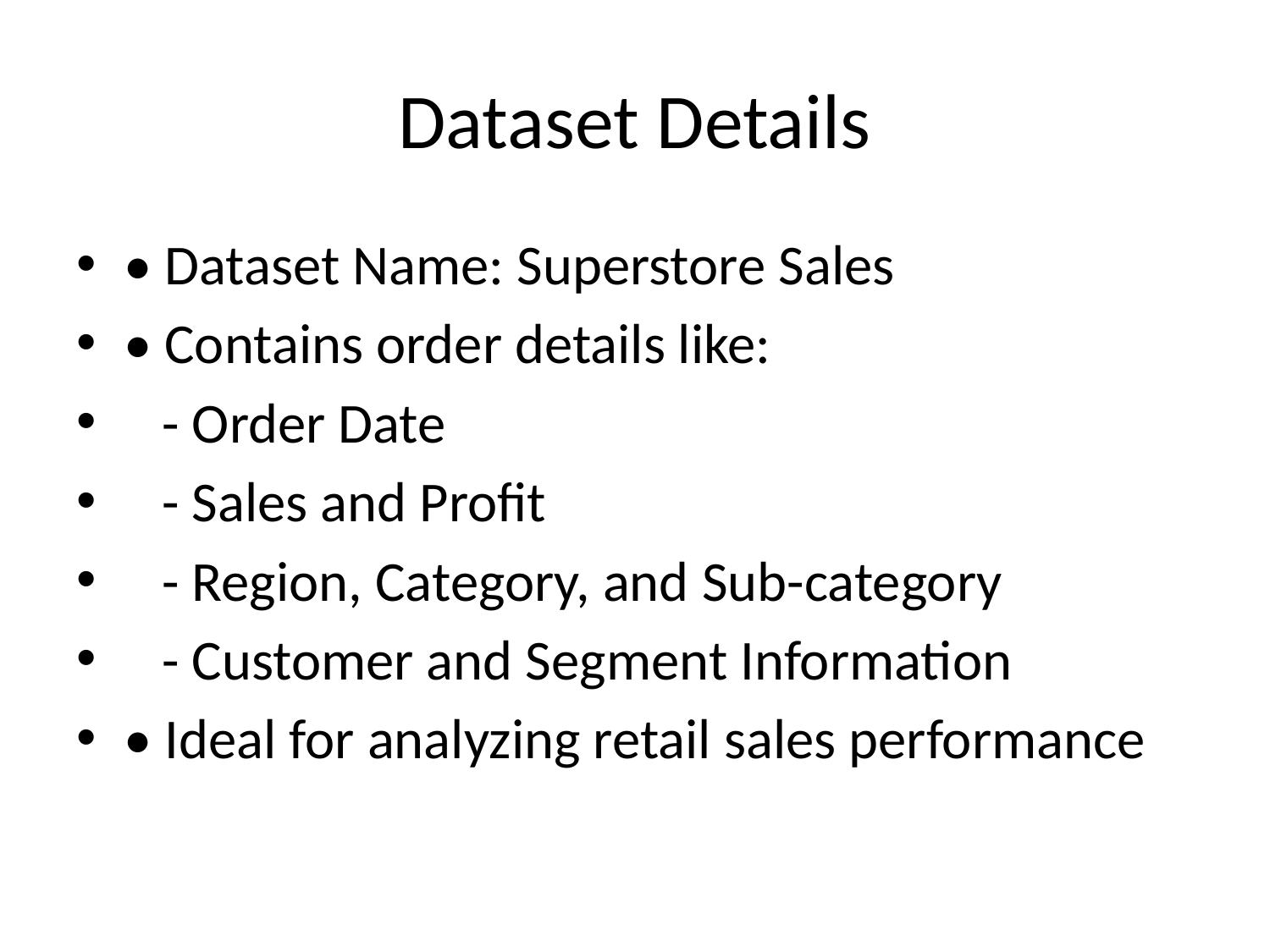

# Dataset Details
• Dataset Name: Superstore Sales
• Contains order details like:
   - Order Date
   - Sales and Profit
   - Region, Category, and Sub-category
   - Customer and Segment Information
• Ideal for analyzing retail sales performance